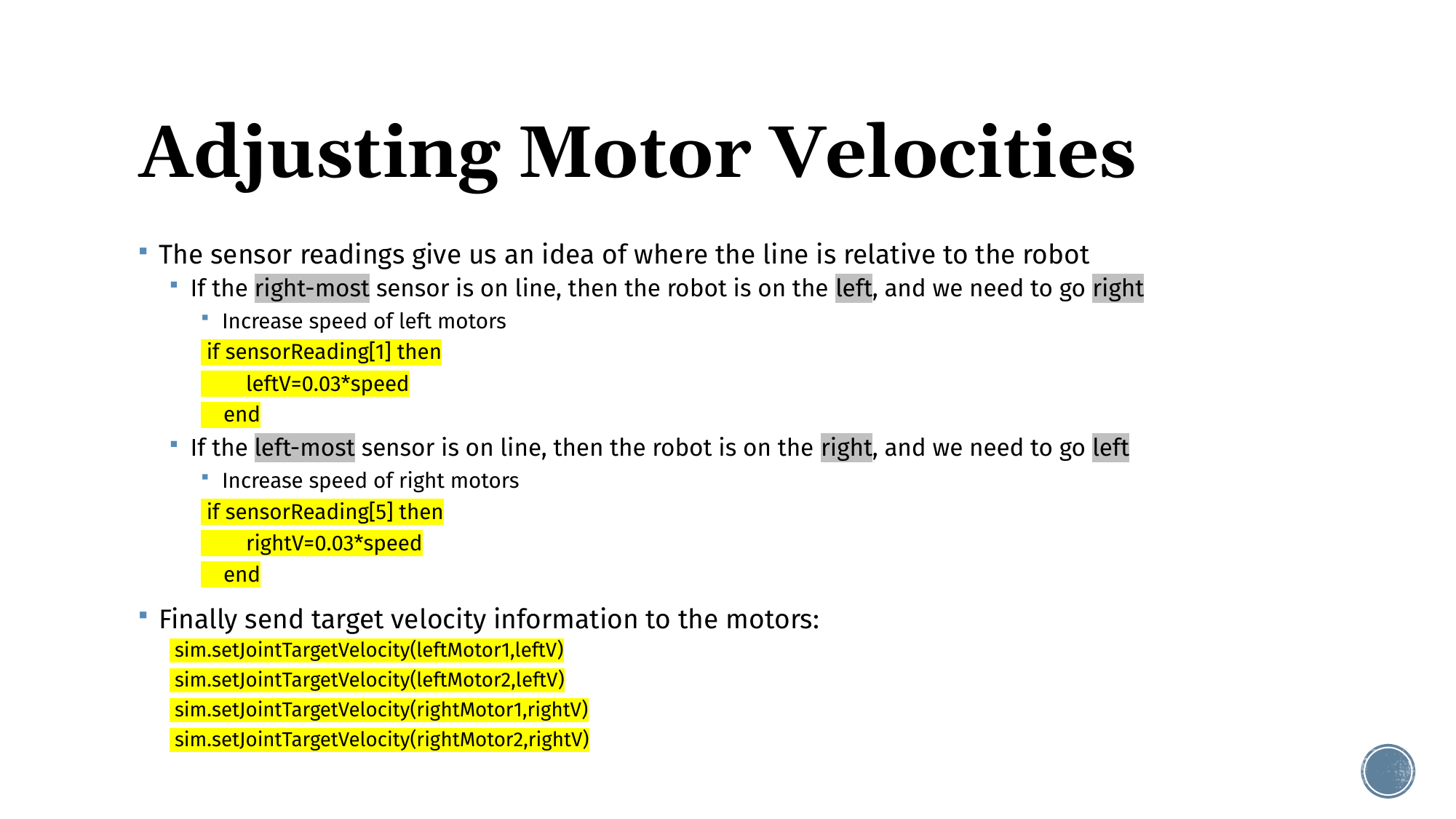

# Adjusting Motor Velocities
The sensor readings give us an idea of where the line is relative to the robot
If the right-most sensor is on line, then the robot is on the left, and we need to go right
Increase speed of left motors
 if sensorReading[1] then
        leftV=0.03*speed
    end
If the left-most sensor is on line, then the robot is on the right, and we need to go left
Increase speed of right motors
 if sensorReading[5] then
        rightV=0.03*speed
    end
Finally send target velocity information to the motors:
 sim.setJointTargetVelocity(leftMotor1,leftV)
 sim.setJointTargetVelocity(leftMotor2,leftV)
 sim.setJointTargetVelocity(rightMotor1,rightV)
 sim.setJointTargetVelocity(rightMotor2,rightV)